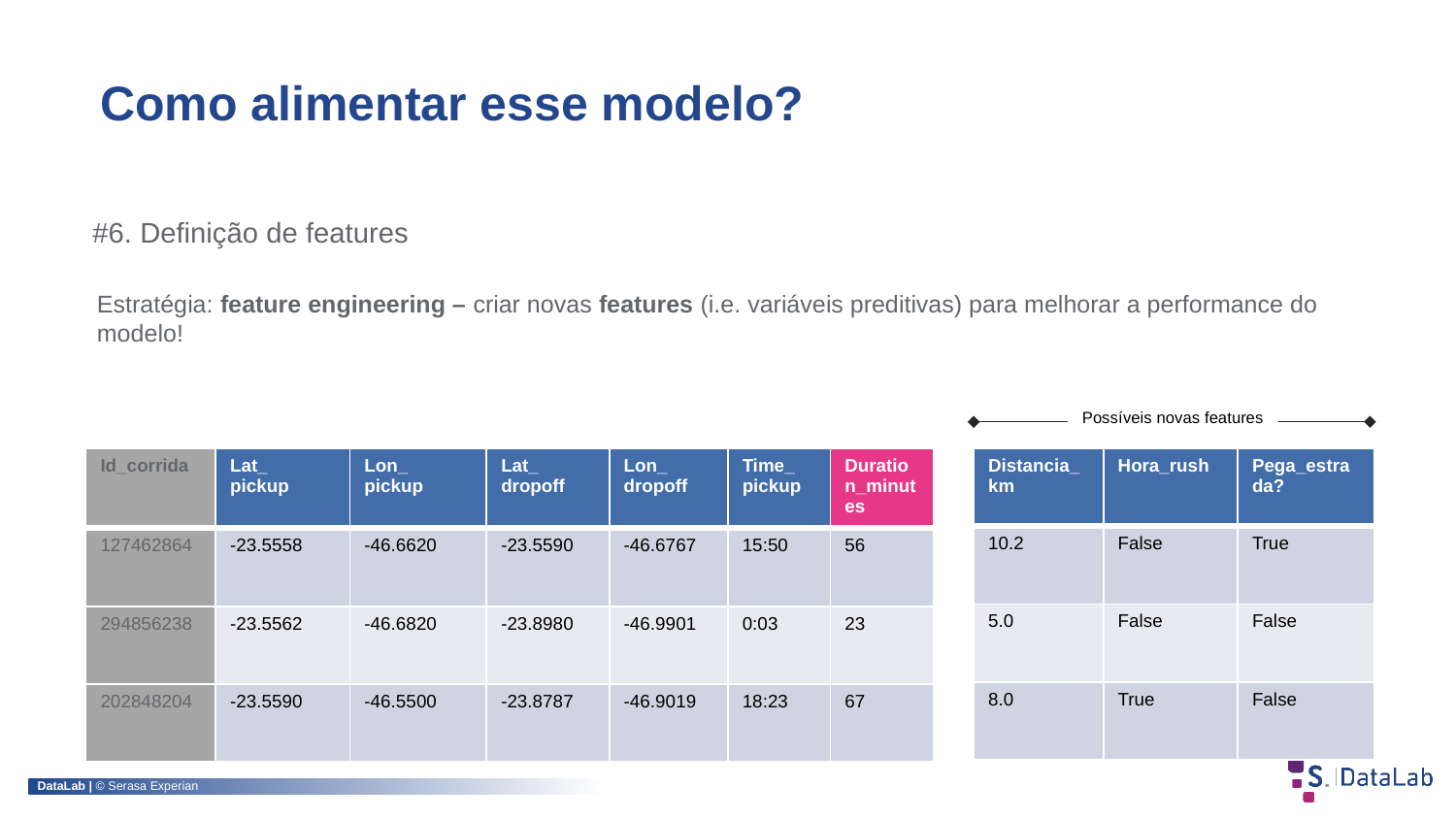

Como alimentar esse modelo?

#6. Definição de features
Estratégia: feature engineering – criar novas features (i.e. variáveis preditivas) para melhorar a performance do modelo!
Possíveis novas features
| Id\_corrida | Lat\_ pickup | Lon\_ pickup | Lat\_ dropoff | Lon\_ dropoff | Time\_ pickup | Duration\_minutes |
| --- | --- | --- | --- | --- | --- | --- |
| 127462864 | -23.5558 | -46.6620 | -23.5590 | -46.6767 | 15:50 | 56 |
| 294856238 | -23.5562 | -46.6820 | -23.8980 | -46.9901 | 0:03 | 23 |
| 202848204 | -23.5590 | -46.5500 | -23.8787 | -46.9019 | 18:23 | 67 |
| Distancia\_km | Hora\_rush | Pega\_estrada? |
| --- | --- | --- |
| 10.2 | False | True |
| 5.0 | False | False |
| 8.0 | True | False |